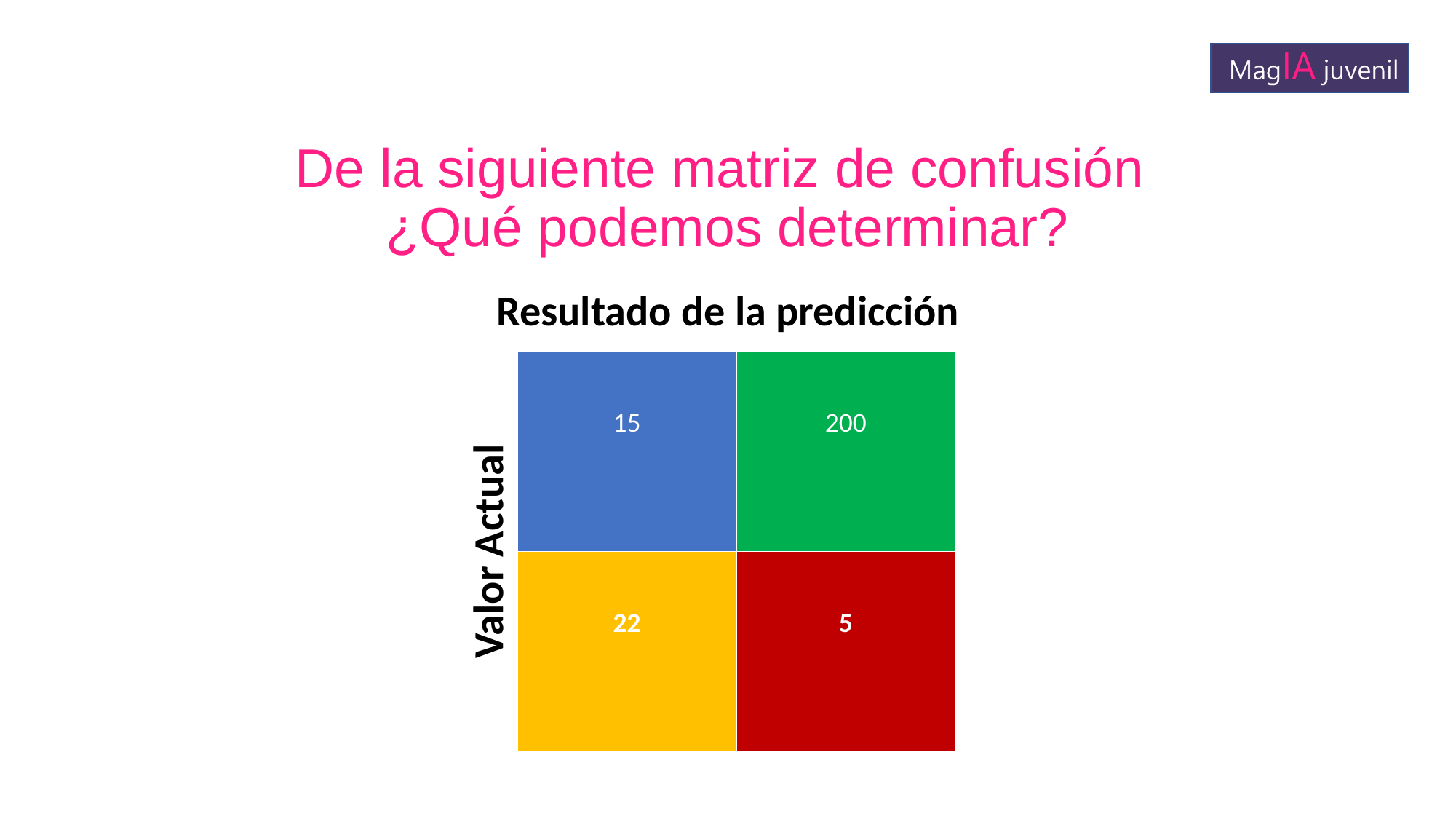

# De la siguiente matriz de confusión ¿Qué podemos determinar?
Resultado de la predicción
| 15 | 200 |
| --- | --- |
| 22 | 5 |
Valor Actual